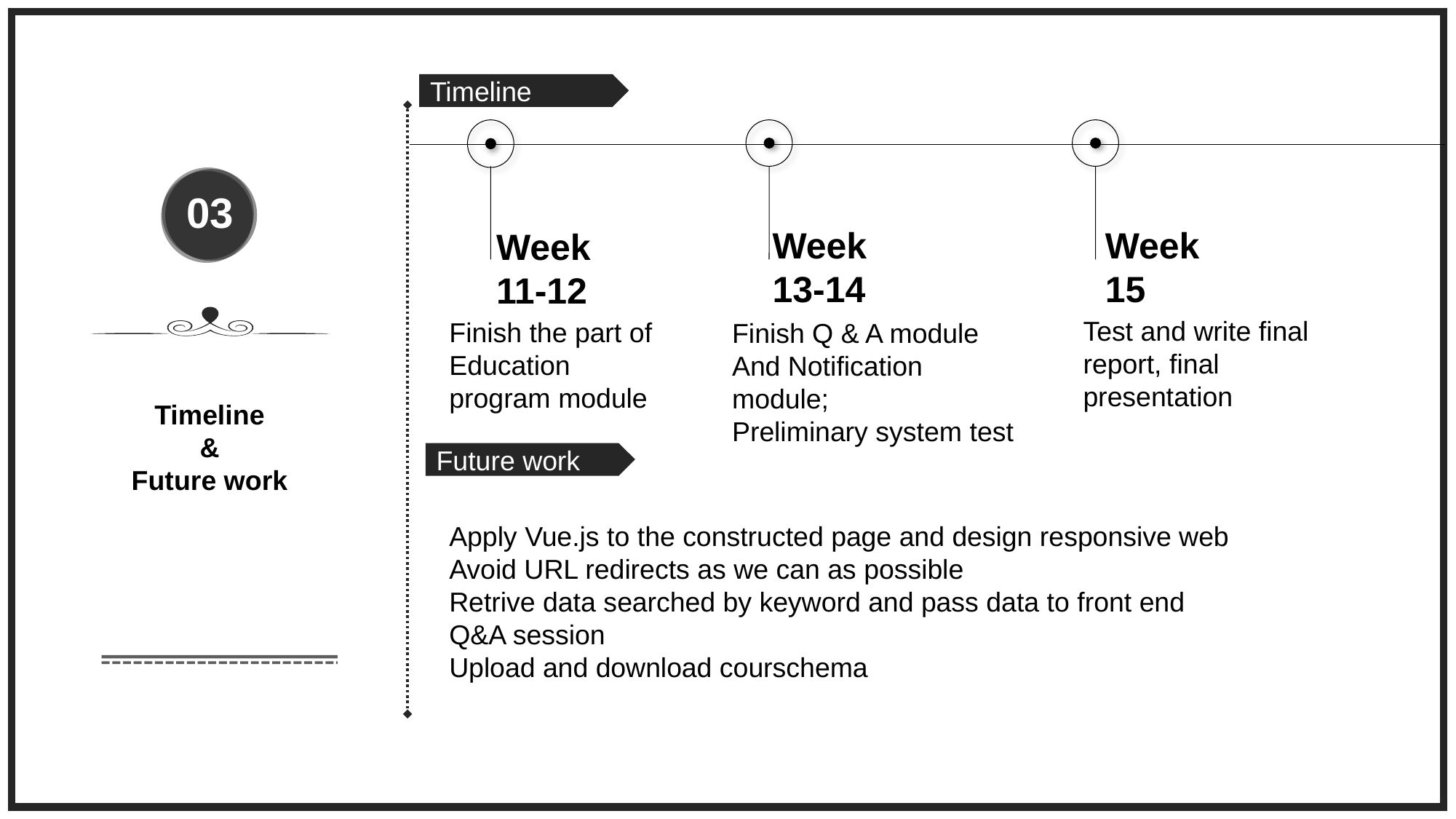

Timeline

03
Week
15
Week 13-14
Week 11-12

Test and write final report, final presentation
Finish the part of  Education program module

Finish Q & A module
And Notification module;
Preliminary system test

Timeline
&
Future work
Future work
Apply Vue.js to the constructed page and design responsive web
Avoid URL redirects as we can as possible
Retrive data searched by keyword and pass data to front end
Q&A session
Upload and download courschema